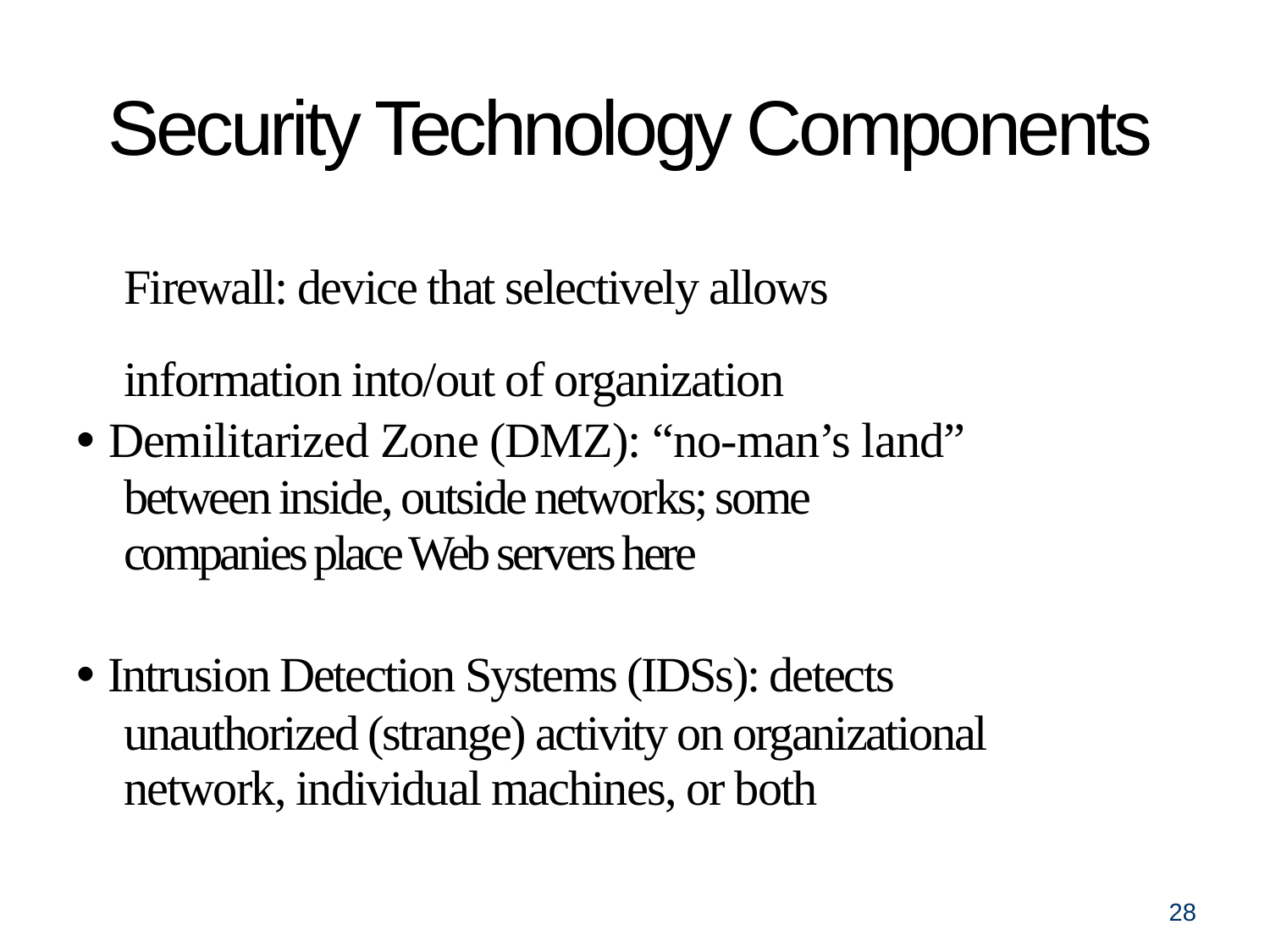

Security Technology Components
	Firewall: device that selectively allows information into/out of organization
• Demilitarized Zone (DMZ): “no-man’s land”
between inside, outside networks; some
companies place Web servers here
• Intrusion Detection Systems (IDSs): detects
unauthorized (strange) activity on organizational
network, individual machines, or both
28